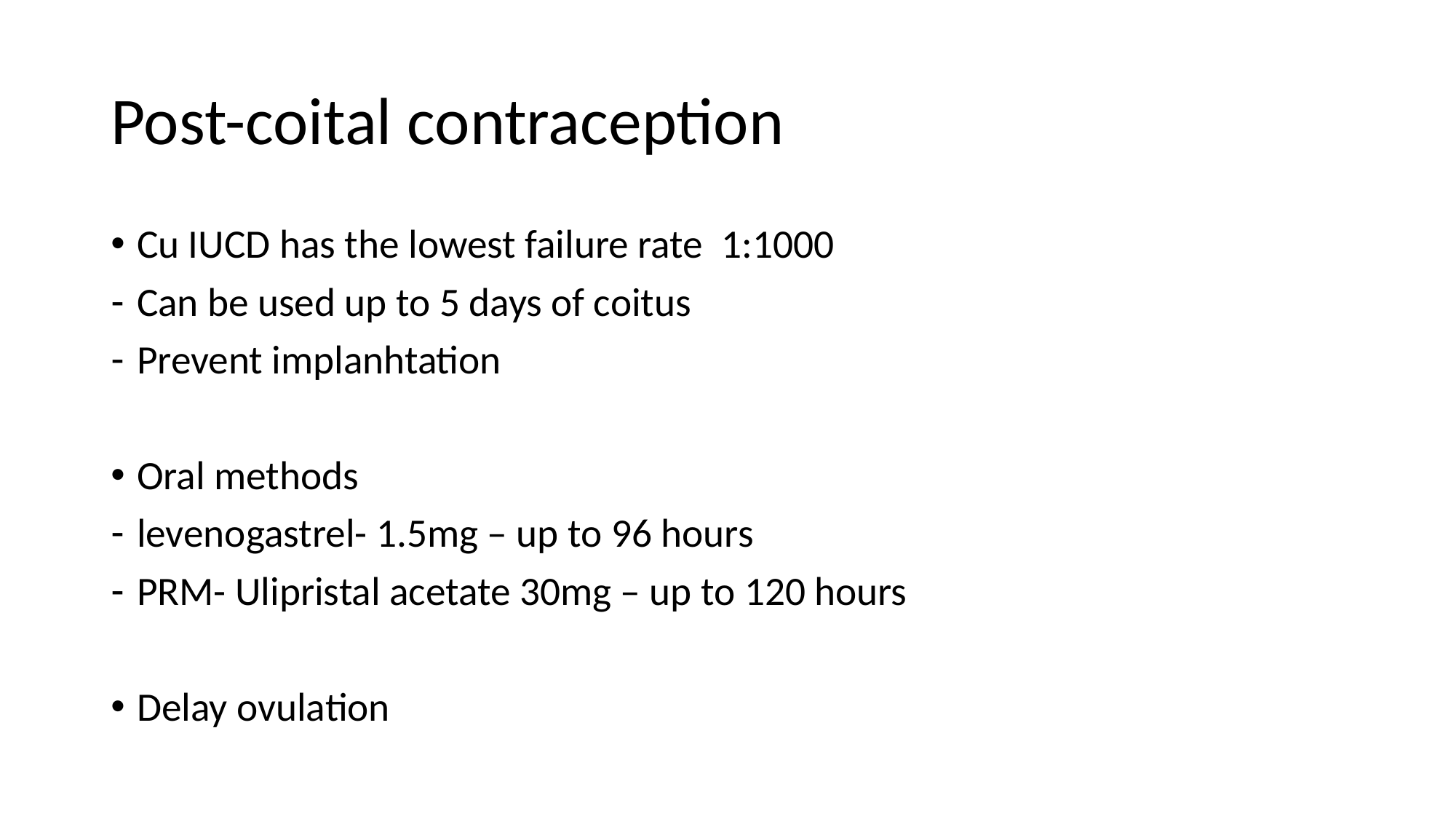

# Post-coital contraception
Cu IUCD has the lowest failure rate  1:1000
Can be used up to 5 days of coitus
Prevent implanhtation

Oral methods
levenogastrel- 1.5mg – up to 96 hours
PRM- Ulipristal acetate 30mg – up to 120 hours

Delay ovulation